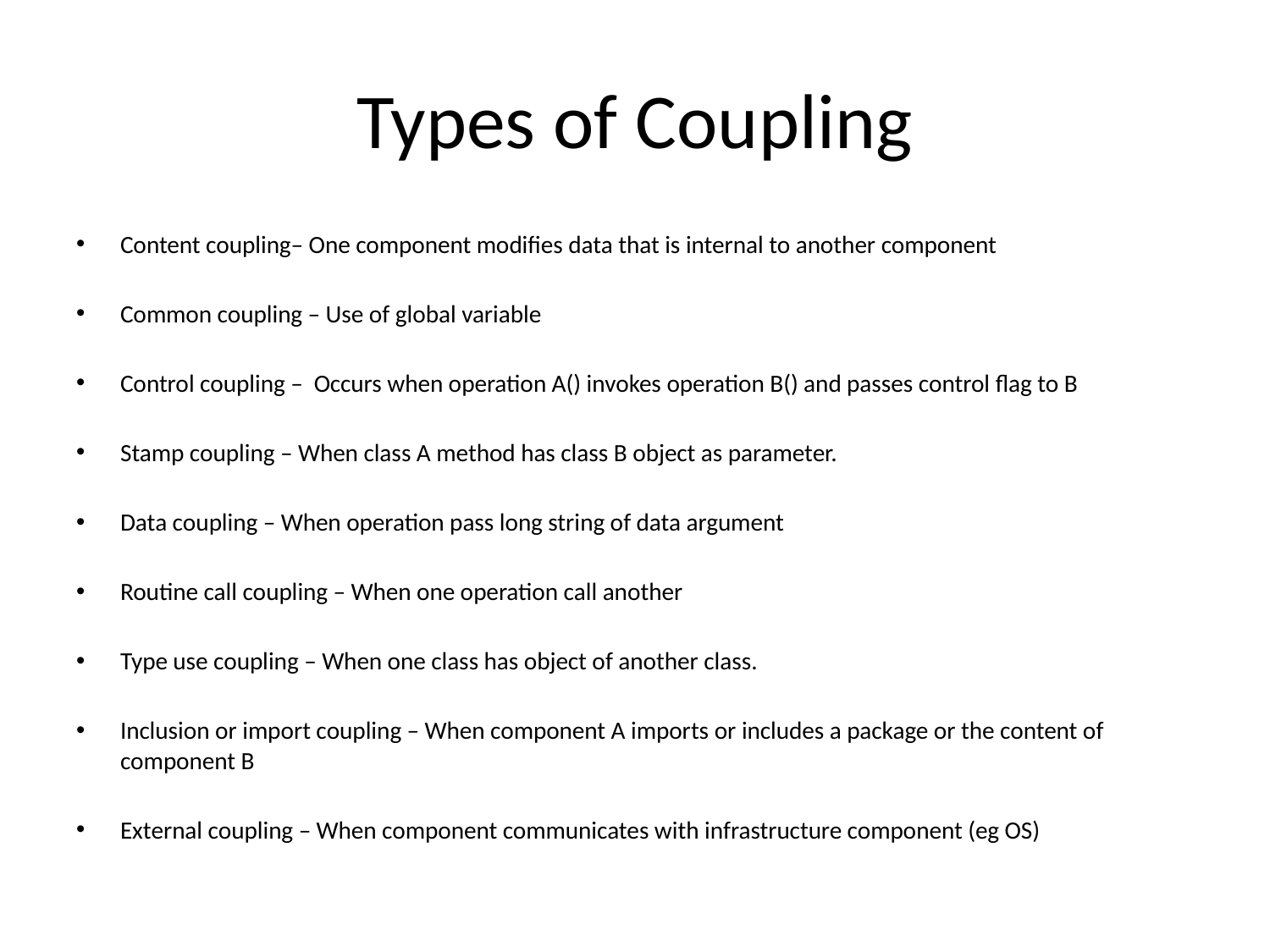

# Types of Coupling
Content coupling– One component modifies data that is internal to another component

Common coupling – Use of global variable

Control coupling –  Occurs when operation A() invokes operation B() and passes control flag to B

Stamp coupling – When class A method has class B object as parameter.

Data coupling – When operation pass long string of data argument

Routine call coupling – When one operation call another

Type use coupling – When one class has object of another class.

Inclusion or import coupling – When component A imports or includes a package or the content of component B

External coupling – When component communicates with infrastructure component (eg OS)